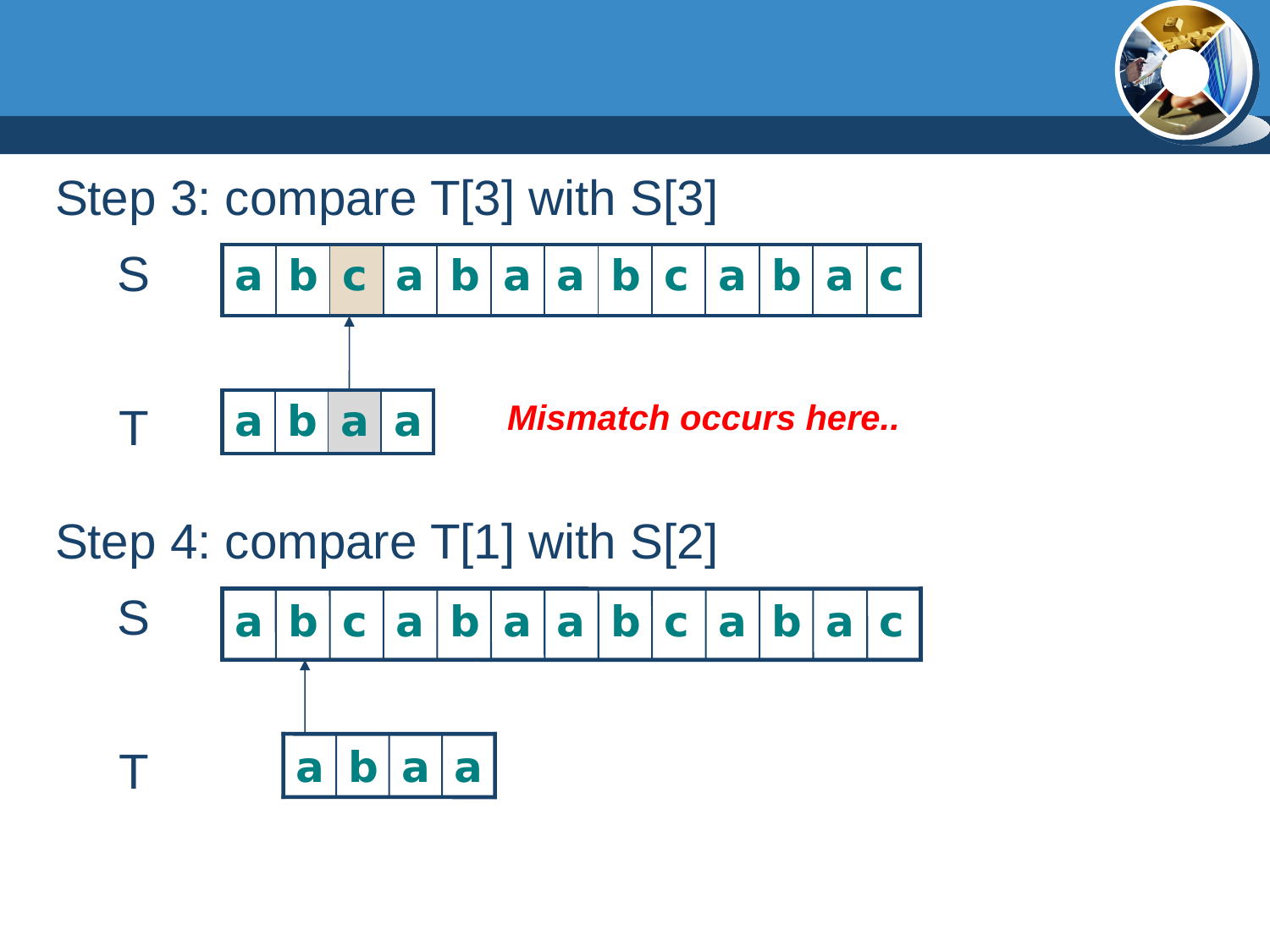

Step 3: compare T[3] with S[3]
S
| a | b | c | a | b | a | a | b | c | a | b | a | c |
| --- | --- | --- | --- | --- | --- | --- | --- | --- | --- | --- | --- | --- |

Mismatch occurs here..
T
| a | b | a | a |
| --- | --- | --- | --- |
Step 4: compare T[1] with S[2]
S
a

b

c

a

b

a

a

b

c

a

b

a

c

T
a

b

a

a